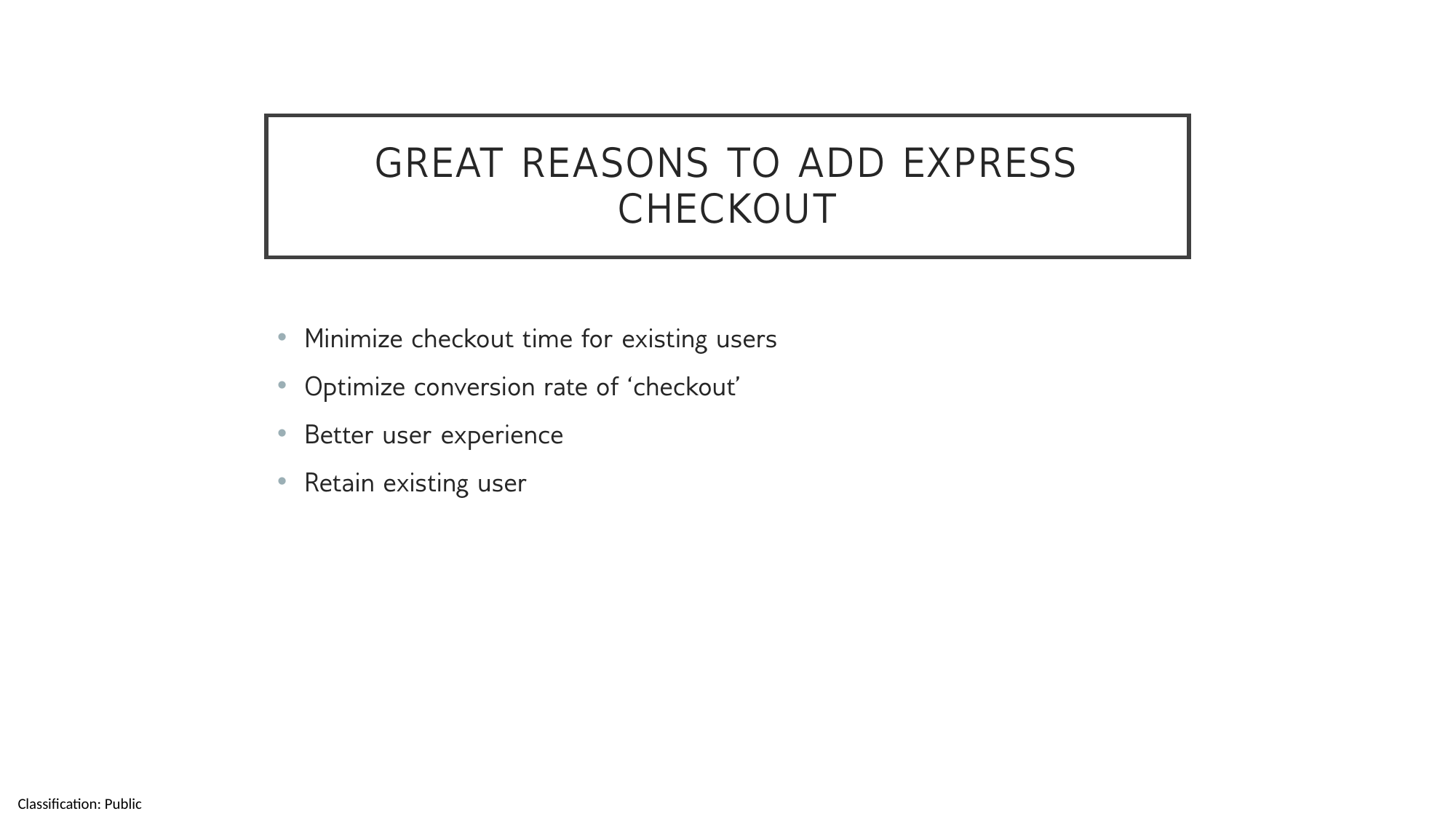

# great reasons to add express checkout
Minimize checkout time for existing users
Optimize conversion rate of ‘checkout’
Better user experience
Retain existing user